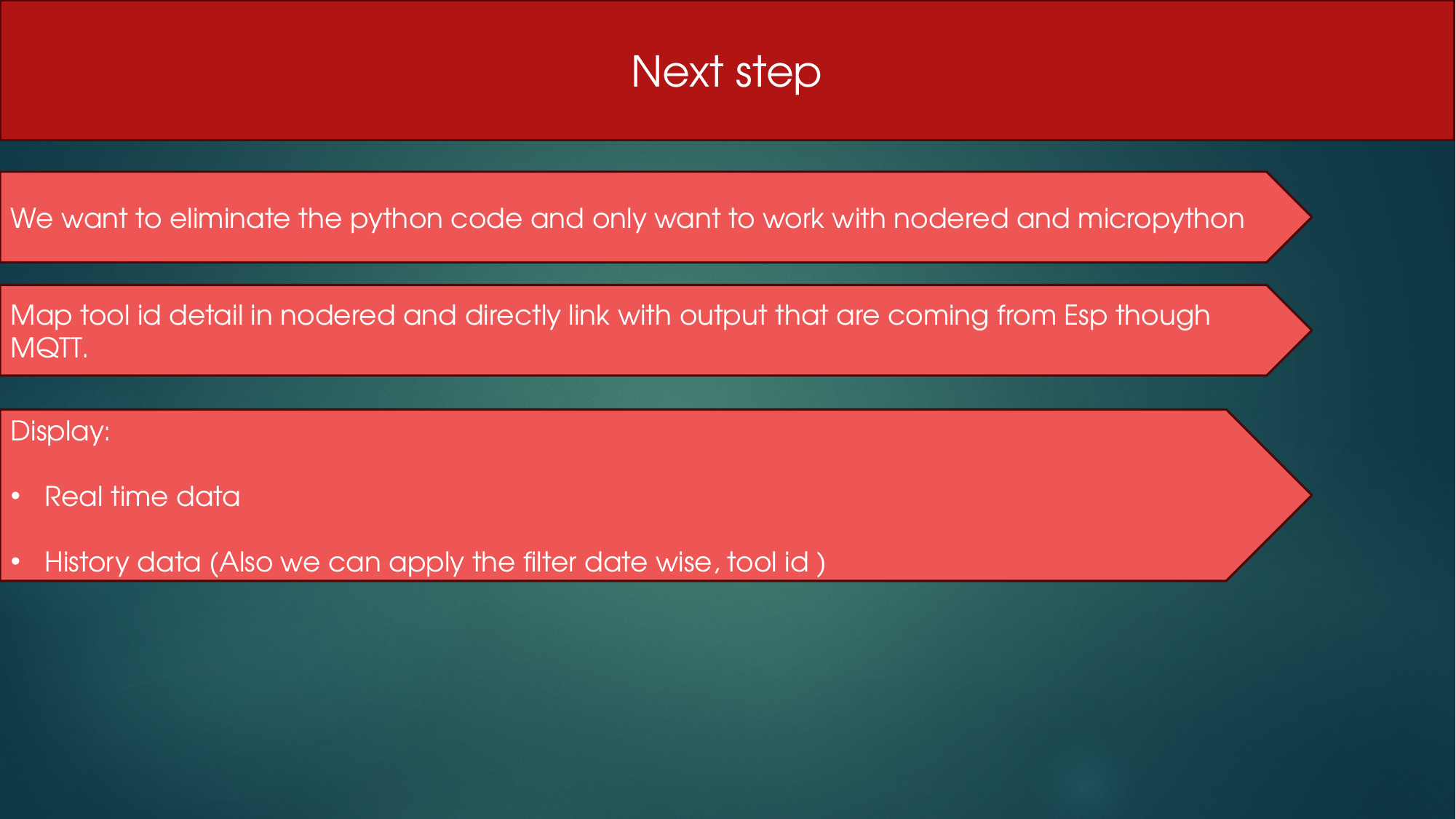

Next step
We want to eliminate the python code and only want to work with nodered and micropython
Map tool id detail in nodered and directly link with output that are coming from Esp though MQTT.
Display:

Real time data

History data (Also we can apply the filter date wise, tool id )